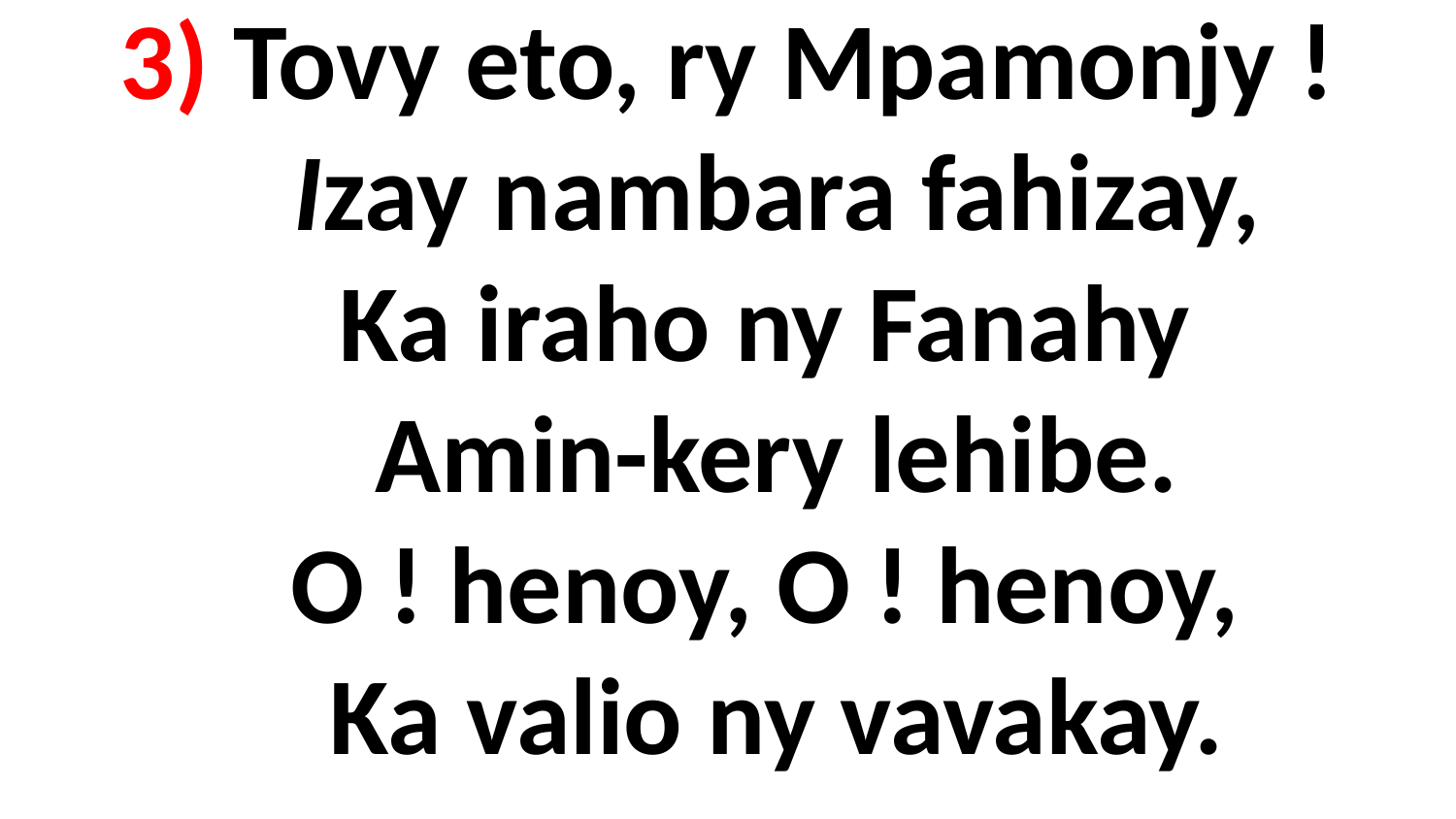

# 3) Tovy eto, ry Mpamonjy ! Izay nambara fahizay, Ka iraho ny Fanahy Amin-kery lehibe. O ! henoy, O ! henoy, Ka valio ny vavakay.